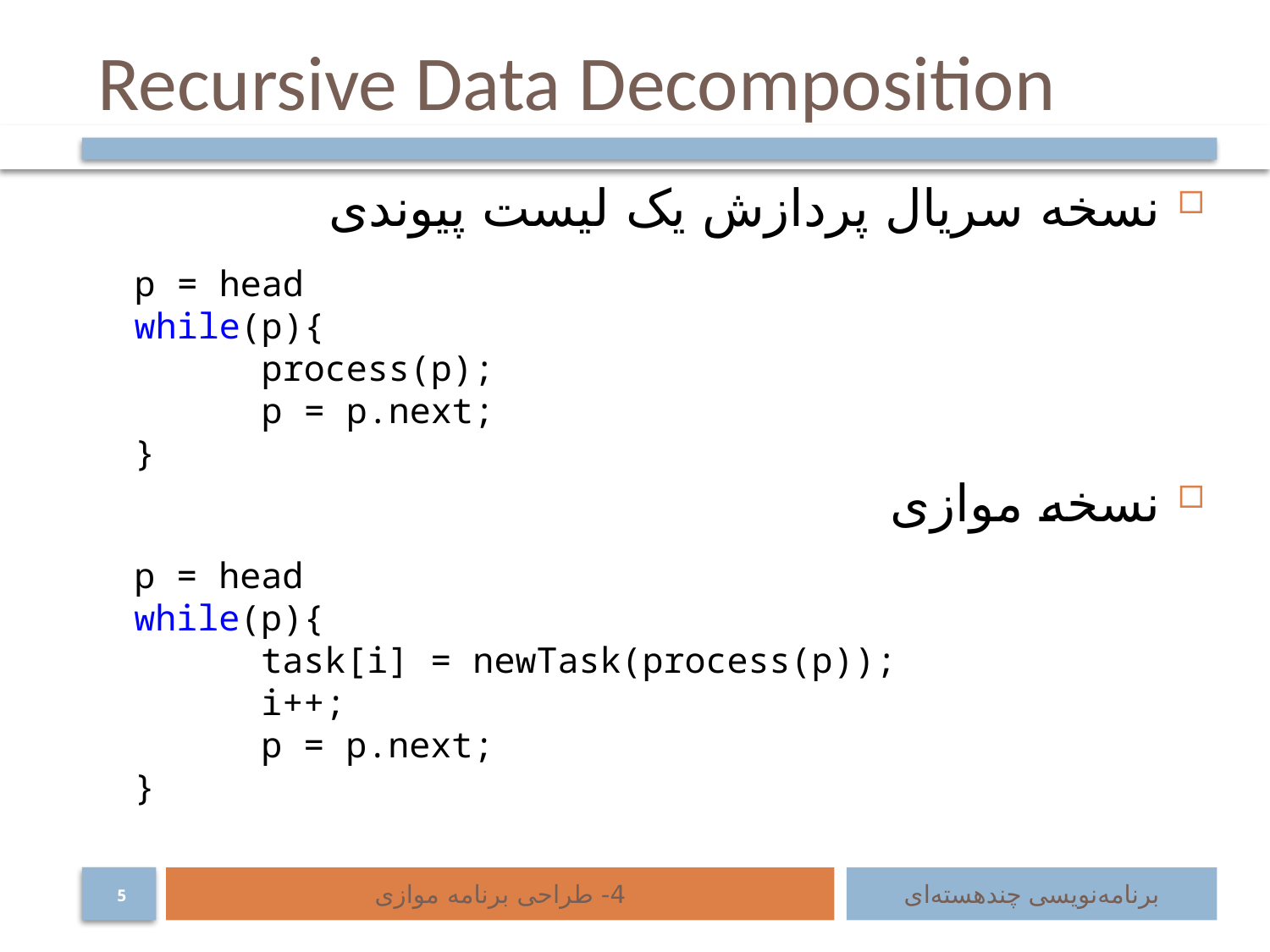

# Recursive Data Decomposition
نسخه سریال پردازش یک لیست پیوندی

نسخه موازی
p = head
while(p){
	process(p);
	p = p.next;
}
p = head
while(p){
	task[i] = newTask(process(p));
	i++;
	p = p.next;
}
4- طراحی برنامه موازی
برنامه‌نویسی چند‌هسته‌ای
5